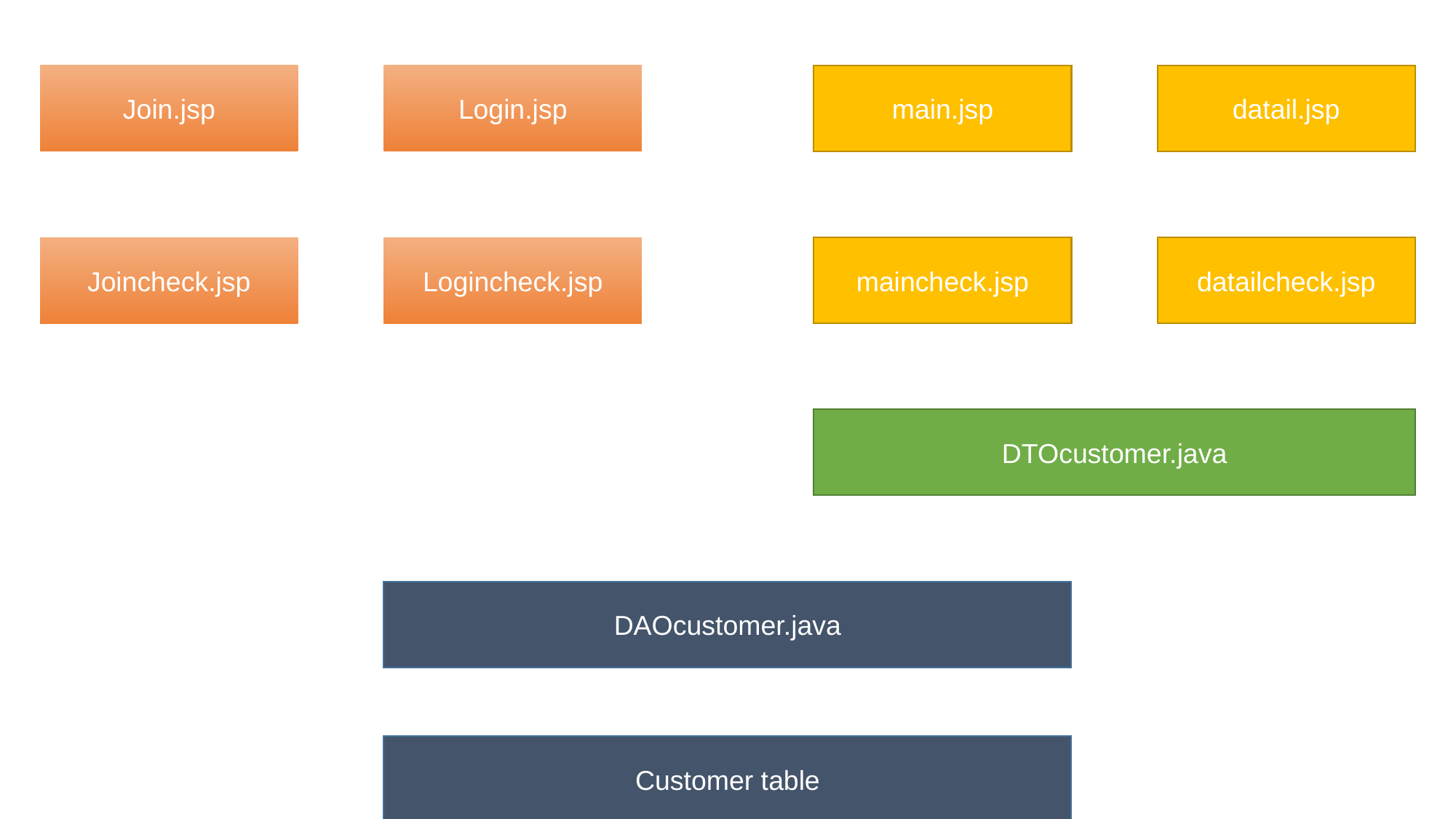

Join.jsp
Login.jsp
main.jsp
datail.jsp
maincheck.jsp
datailcheck.jsp
Joincheck.jsp
Logincheck.jsp
DTOcustomer.java
DAOcustomer.java
Customer table